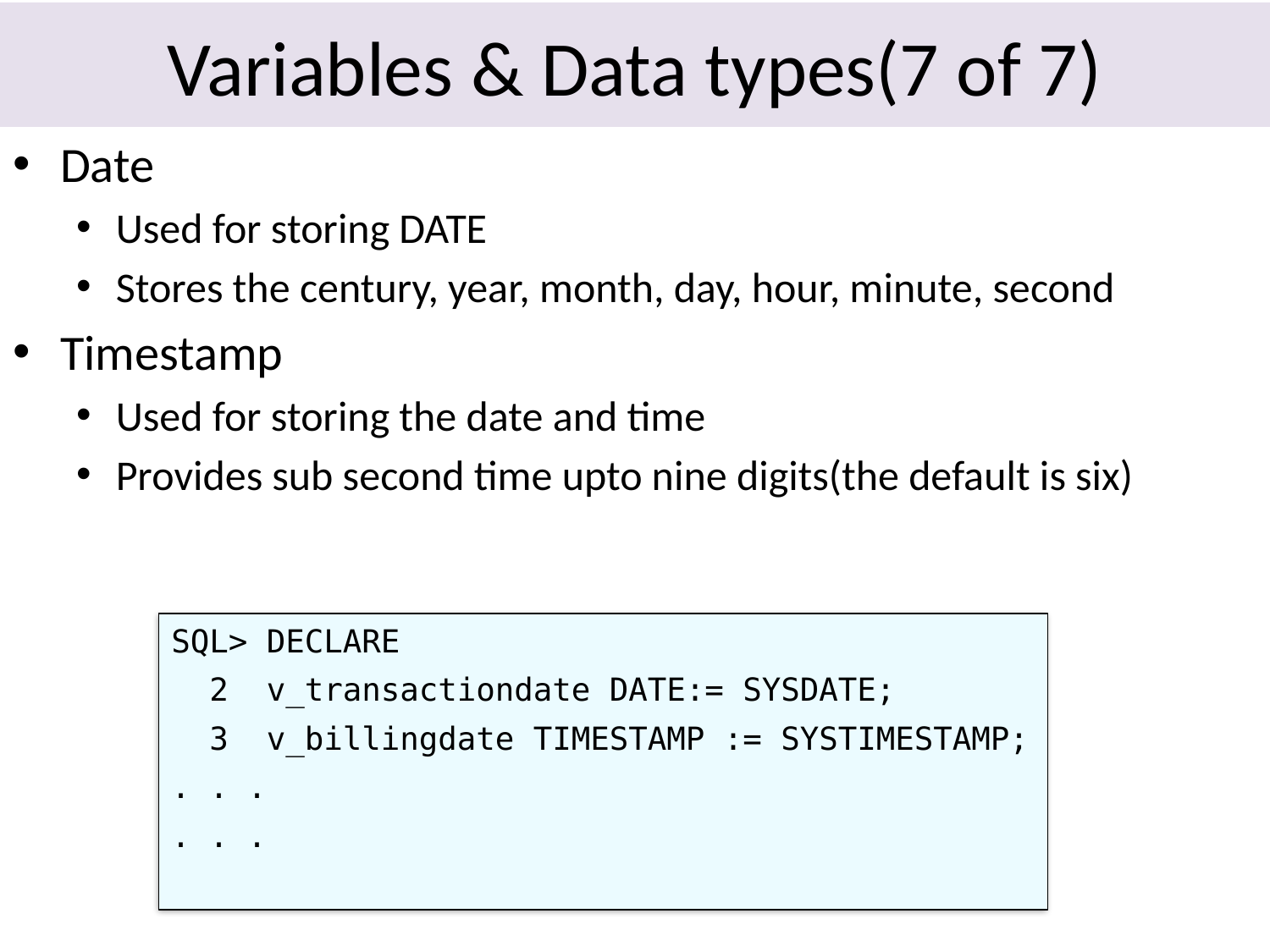

# Variables & Data types(7 of 7)
Date
Used for storing DATE
Stores the century, year, month, day, hour, minute, second
Timestamp
Used for storing the date and time
Provides sub second time upto nine digits(the default is six)

SQL> DECLARE
  2  v_transactiondate DATE:= SYSDATE;
  3  v_billingdate TIMESTAMP := SYSTIMESTAMP;
. . .
. . .

22